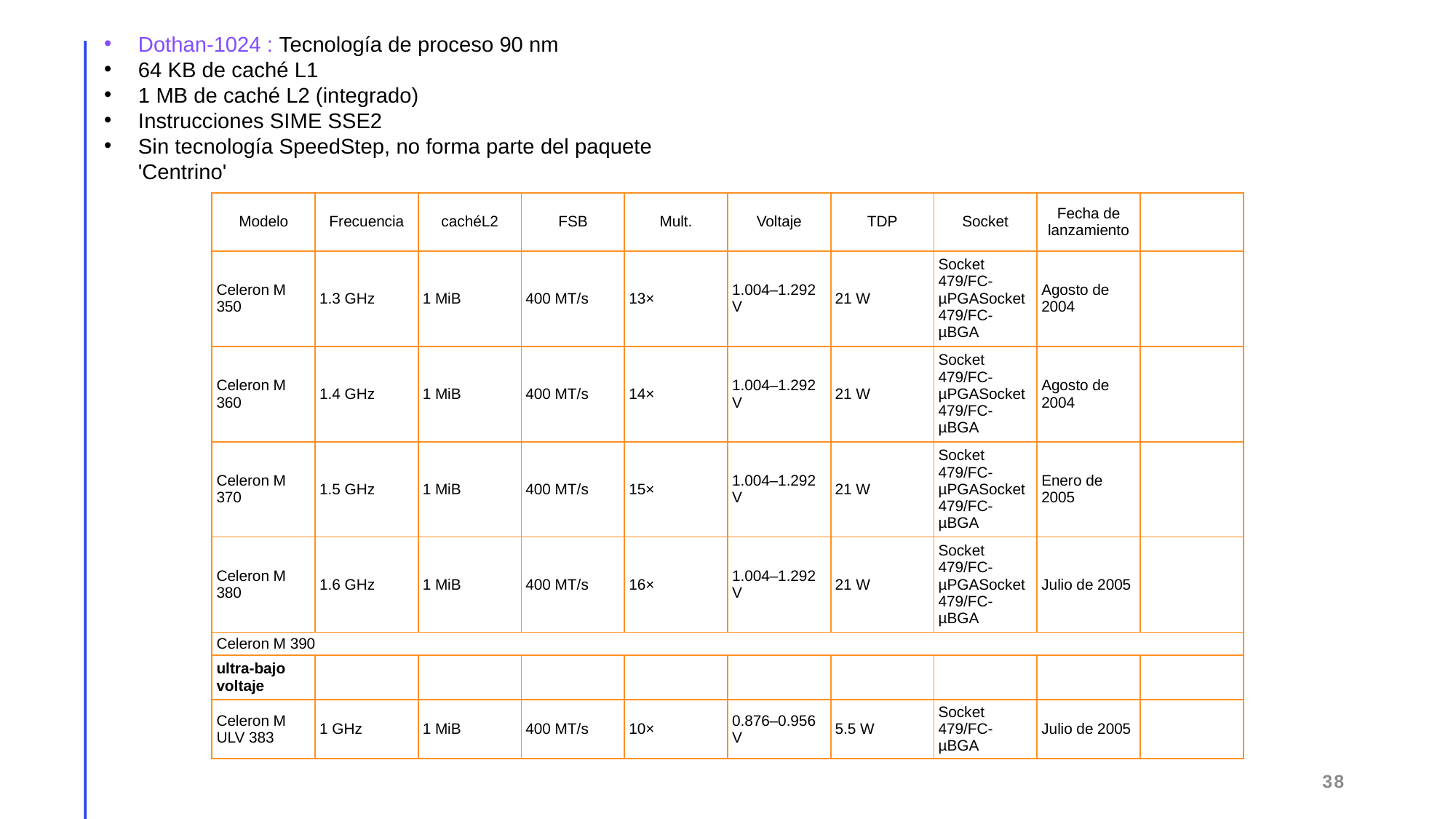

Dothan-1024 : Tecnología de proceso 90 nm
64 KB de caché L1
1 MB de caché L2 (integrado)
Instrucciones SIME SSE2
Sin tecnología SpeedStep, no forma parte del paquete 'Centrino'
| Modelo | Frecuencia | cachéL2 | FSB | Mult. | Voltaje | TDP | Socket | Fecha de lanzamiento |  |
| --- | --- | --- | --- | --- | --- | --- | --- | --- | --- |
| Celeron M 350 | 1.3 GHz | 1 MiB | 400 MT/s | 13× | 1.004–1.292 V | 21 W | Socket 479/FC-µPGASocket 479/FC-µBGA | Agosto de 2004 |  |
| Celeron M 360 | 1.4 GHz | 1 MiB | 400 MT/s | 14× | 1.004–1.292 V | 21 W | Socket 479/FC-µPGASocket 479/FC-µBGA | Agosto de 2004 |  |
| Celeron M 370 | 1.5 GHz | 1 MiB | 400 MT/s | 15× | 1.004–1.292 V | 21 W | Socket 479/FC-µPGASocket 479/FC-µBGA | Enero de 2005 |  |
| Celeron M 380 | 1.6 GHz | 1 MiB | 400 MT/s | 16× | 1.004–1.292 V | 21 W | Socket 479/FC-µPGASocket 479/FC-µBGA | Julio de 2005 |  |
| Celeron M 390 |  |  |  |  |  |  |  |  |  |
| ultra-bajo voltaje |  |  |  |  |  |  |  |  |  |
| Celeron M ULV 383 | 1 GHz | 1 MiB | 400 MT/s | 10× | 0.876–0.956 V | 5.5 W | Socket 479/FC-µBGA | Julio de 2005 |  |
38